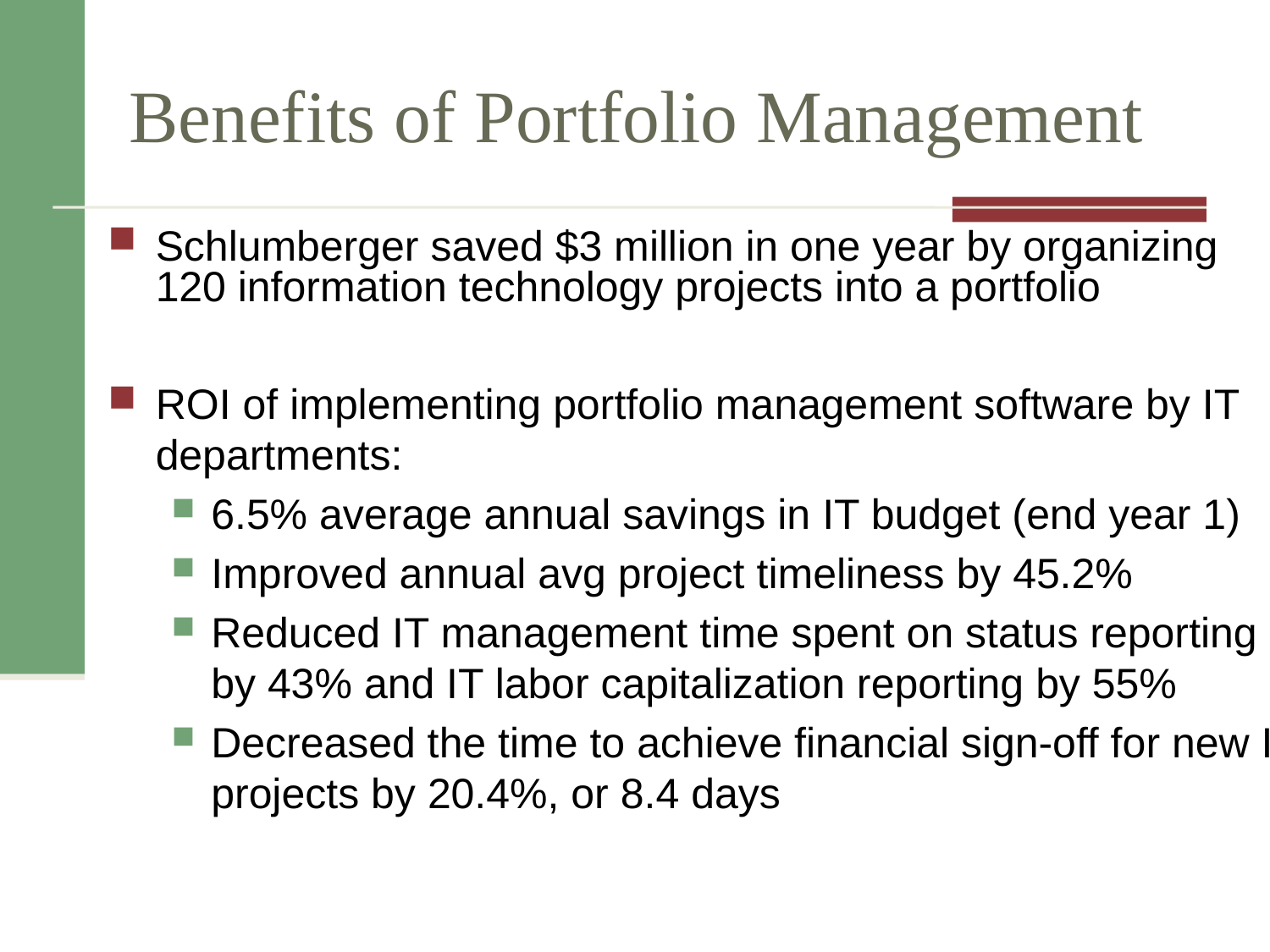

# Benefits of Portfolio Management
Schlumberger saved $3 million in one year by organizing 120 information technology projects into a portfolio

ROI of implementing portfolio management software by IT departments:
6.5% average annual savings in IT budget (end year 1)
Improved annual avg project timeliness by 45.2%
Reduced IT management time spent on status reporting by 43% and IT labor capitalization reporting by 55%
Decreased the time to achieve financial sign-off for new IT projects by 20.4%, or 8.4 days